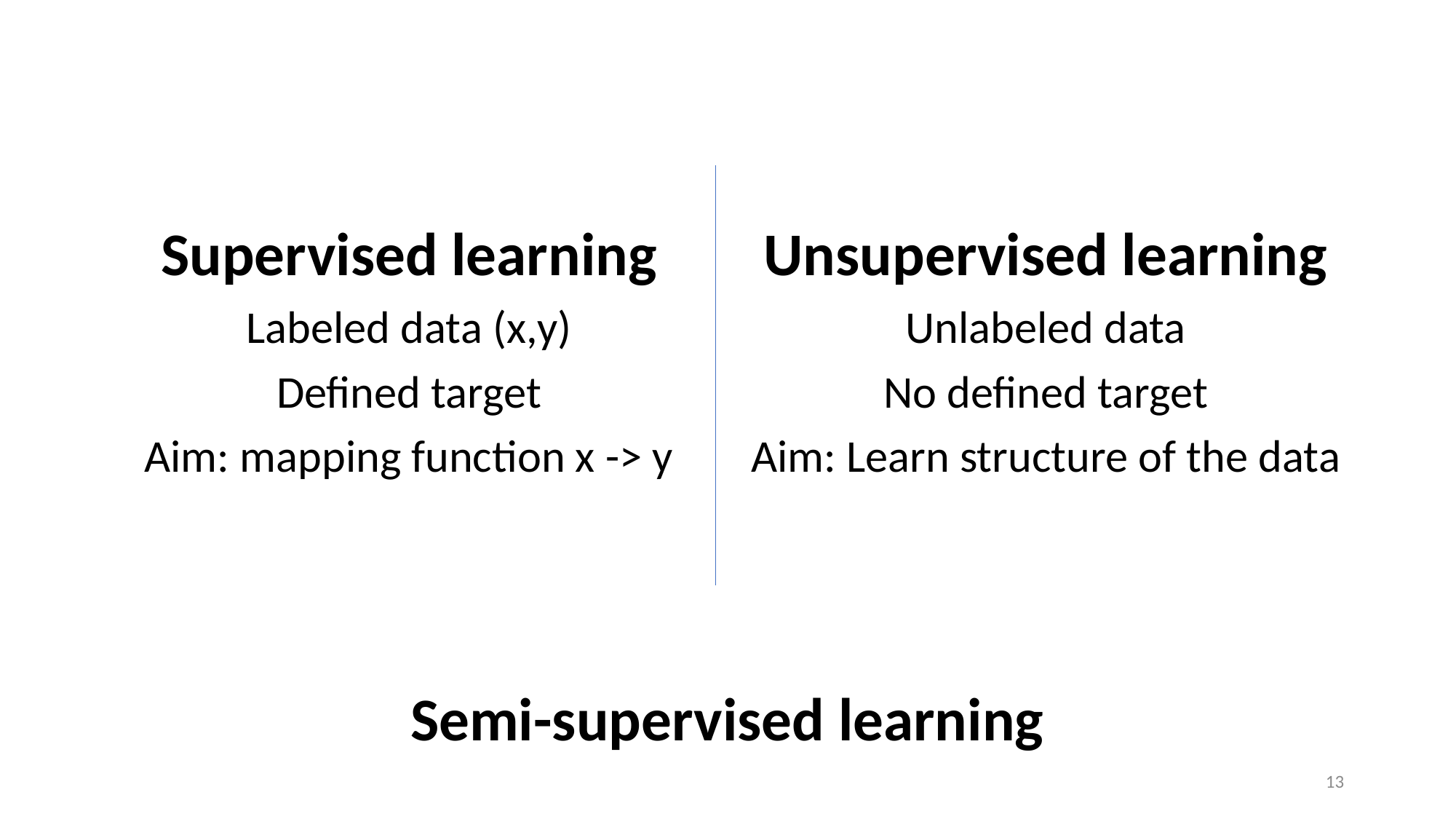

#
Supervised learning
Labeled data (x,y)
Defined target
Aim: mapping function x -> y
Unsupervised learning
Unlabeled data
No defined target
Aim: Learn structure of the data
Semi-supervised learning
13